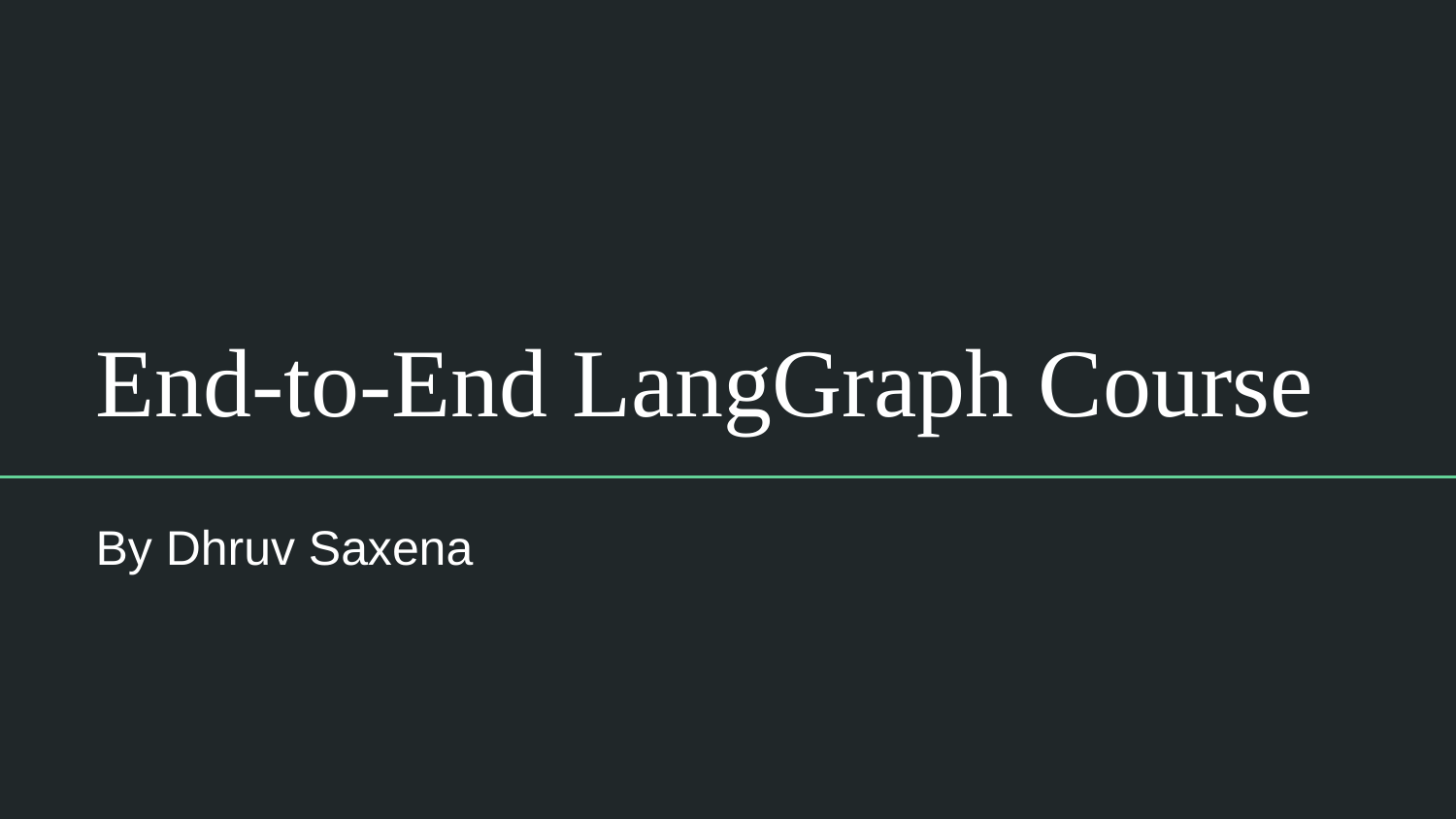

# End-to-End LangGraph Course
By Dhruv Saxena